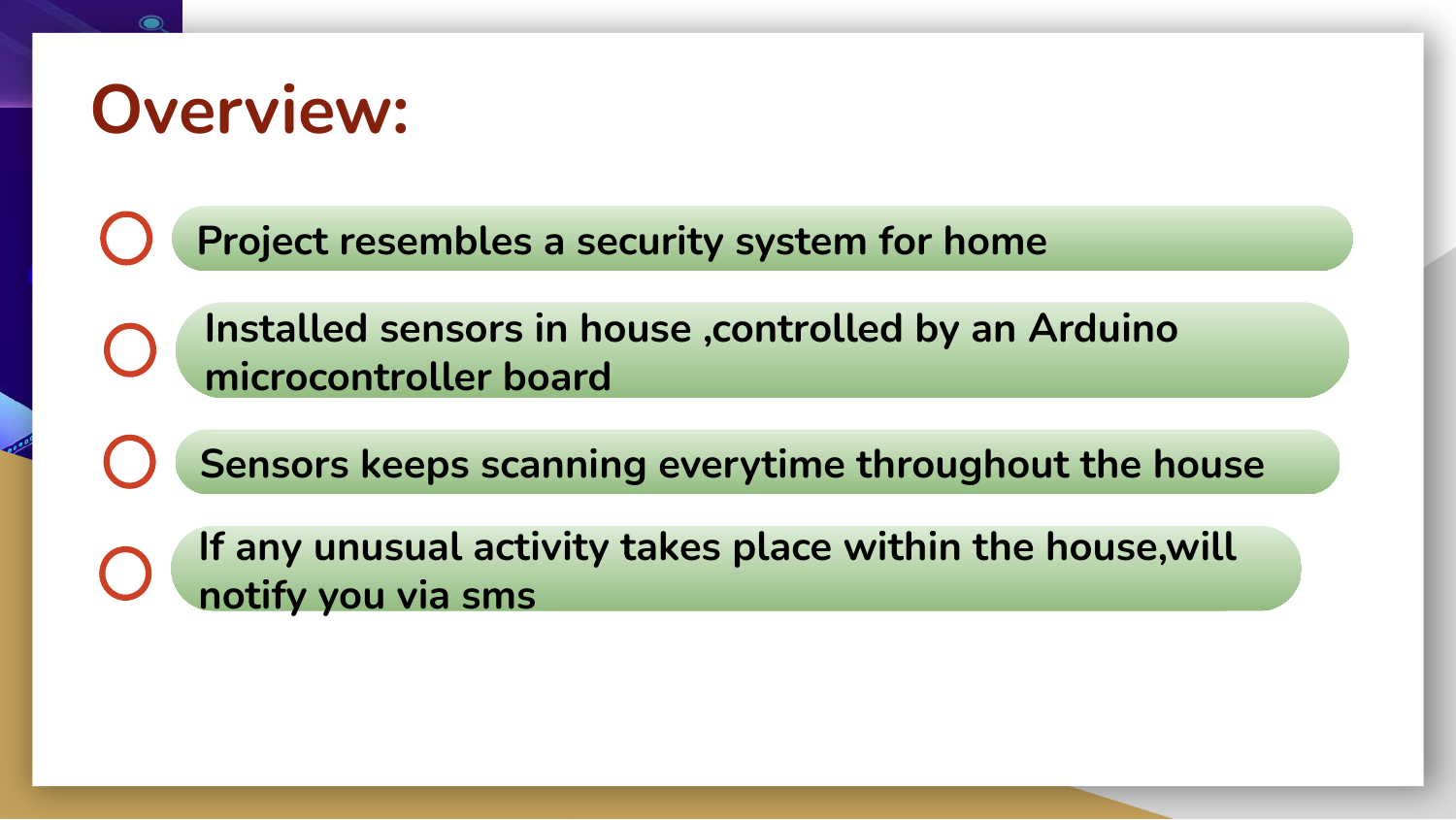

# Overview:
Project resembles a security system for home

Installed sensors in house ,controlled by an Arduino microcontroller board

Sensors keeps scanning everytime throughout the house

If any unusual activity takes place within the house,will notify you via sms